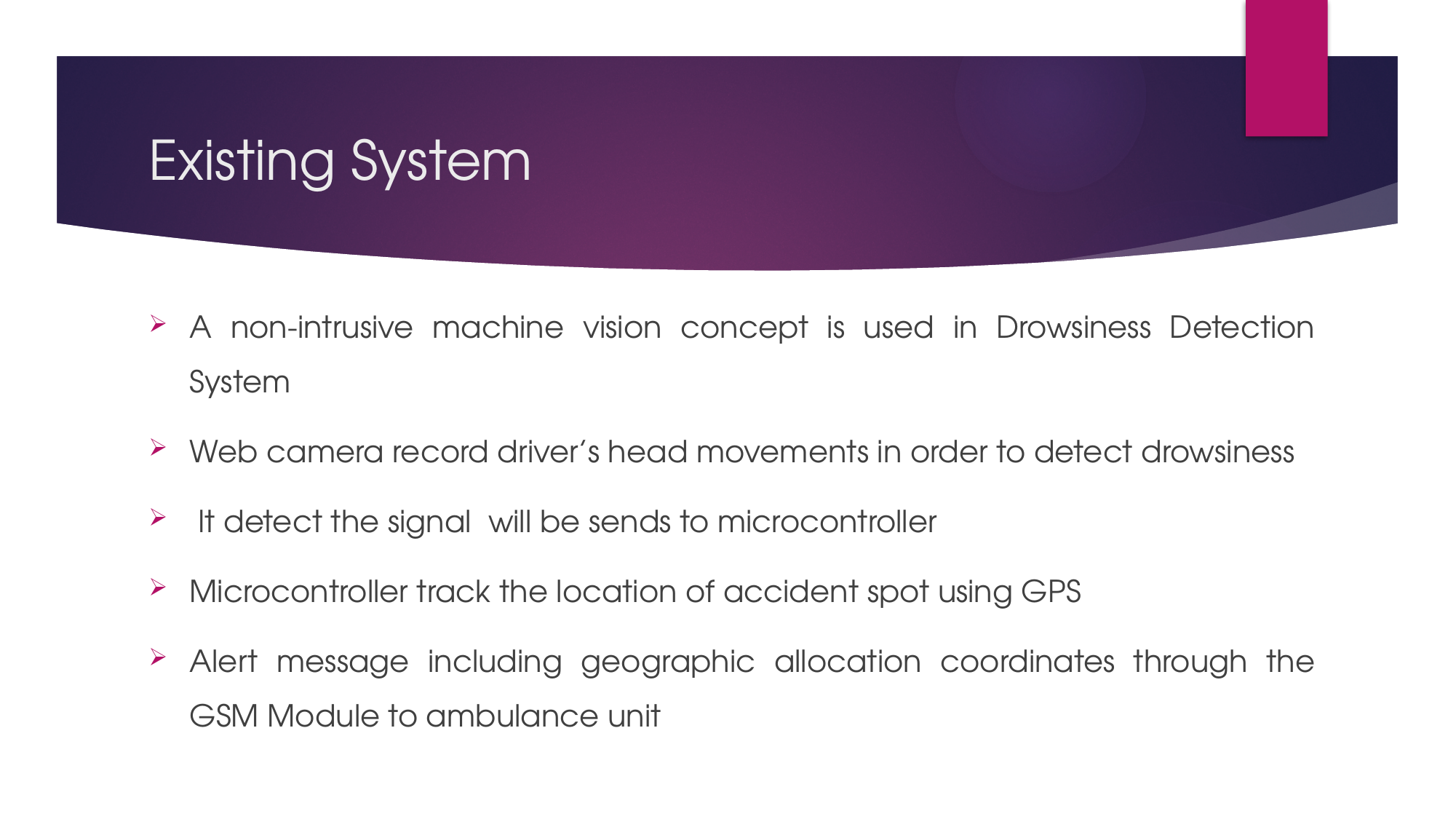

# Existing System
A non-intrusive machine vision concept is used in Drowsiness Detection System
Web camera record driver’s head movements in order to detect drowsiness
 It detect the signal  will be sends to microcontroller
Microcontroller track the location of accident spot using GPS
Alert message including geographic allocation coordinates through the GSM Module to ambulance unit